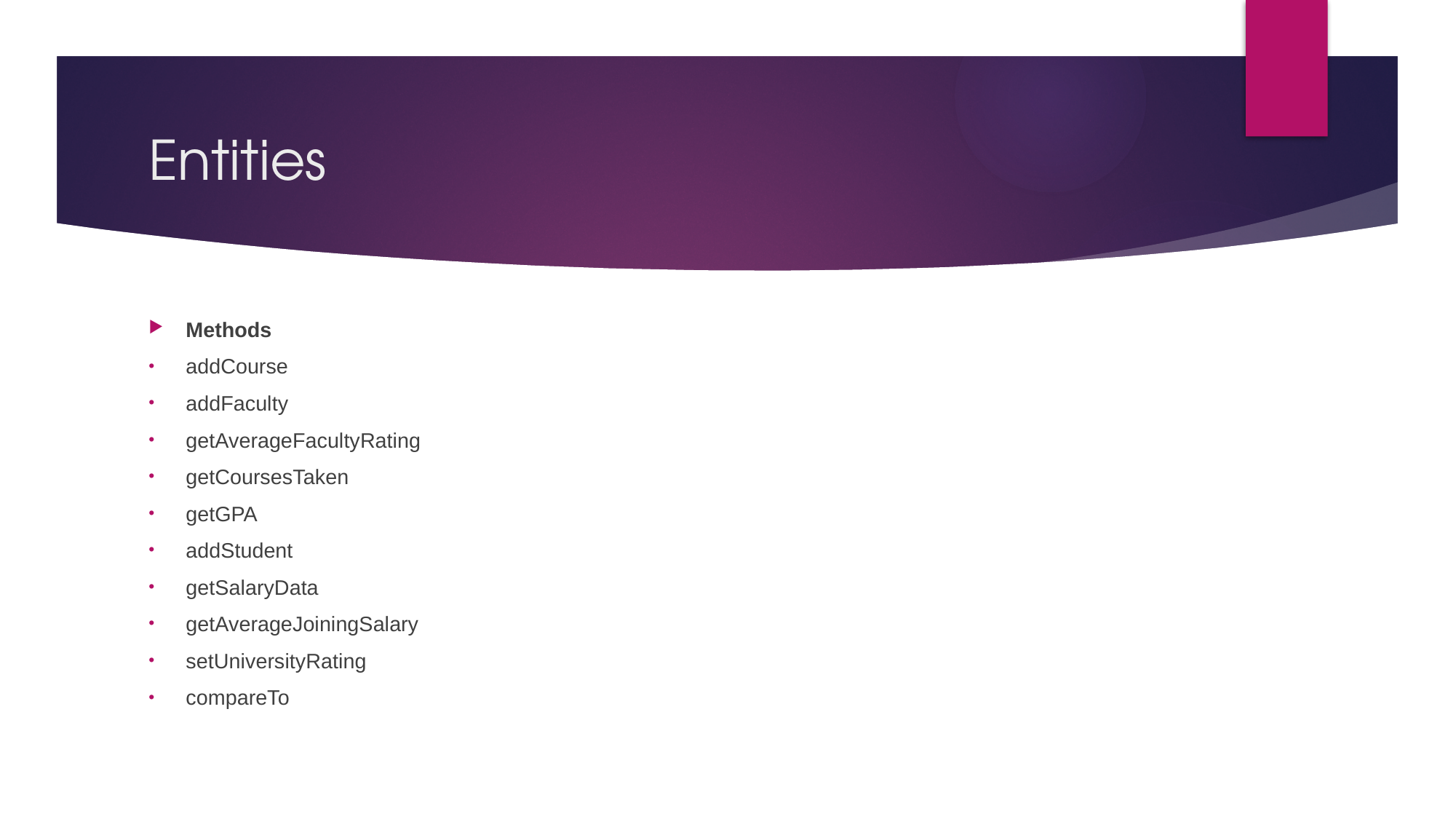

# Entities
Methods
addCourse
addFaculty
getAverageFacultyRating
getCoursesTaken
getGPA
addStudent
getSalaryData
getAverageJoiningSalary
setUniversityRating
compareTo